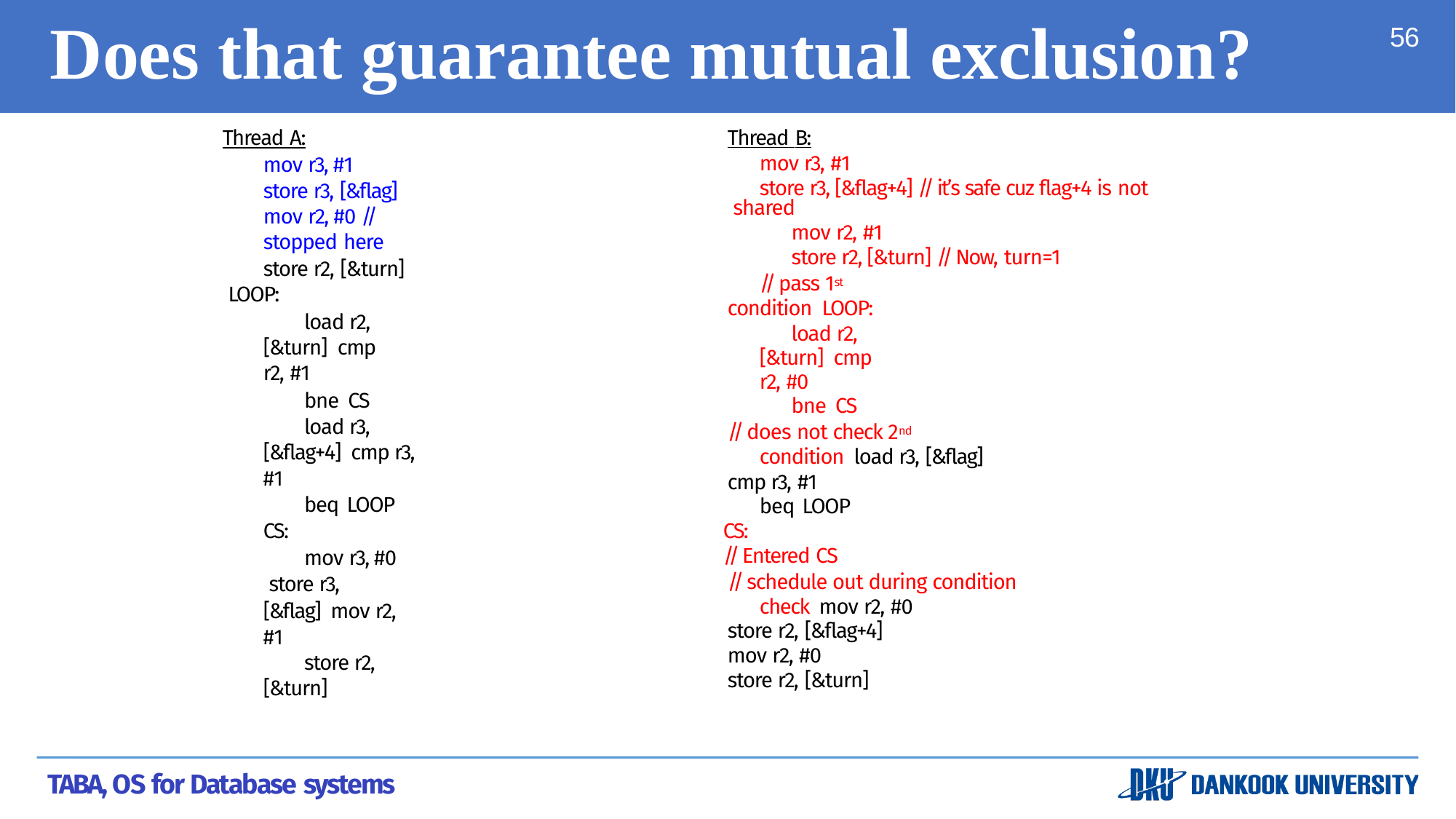

# Does that guarantee mutual exclusion?
56
Thread A:
mov r3, #1  store r3, [&flag]
mov r2, #0 // stopped here
store r2, [&turn]  LOOP:
load r2, [&turn]  cmp r2, #1
bne CS
load r3, [&flag+4]  cmp r3, #1
beq LOOP
CS:
mov r3, #0  store r3, [&flag]  mov r2, #1
store r2, [&turn]
Thread B:
mov r3, #1
store r3, [&flag+4] // it’s safe cuz flag+4 is not  shared
mov r2, #1
store r2, [&turn] // Now, turn=1
// pass 1st condition  LOOP:
load r2, [&turn]  cmp r2, #0
bne CS
// does not check 2nd condition  load r3, [&flag]
cmp r3, #1  beq LOOP
CS:
// Entered CS
// schedule out during condition check  mov r2, #0
store r2, [&flag+4]
mov r2, #0
store r2, [&turn]
TABA, OS for Database systems